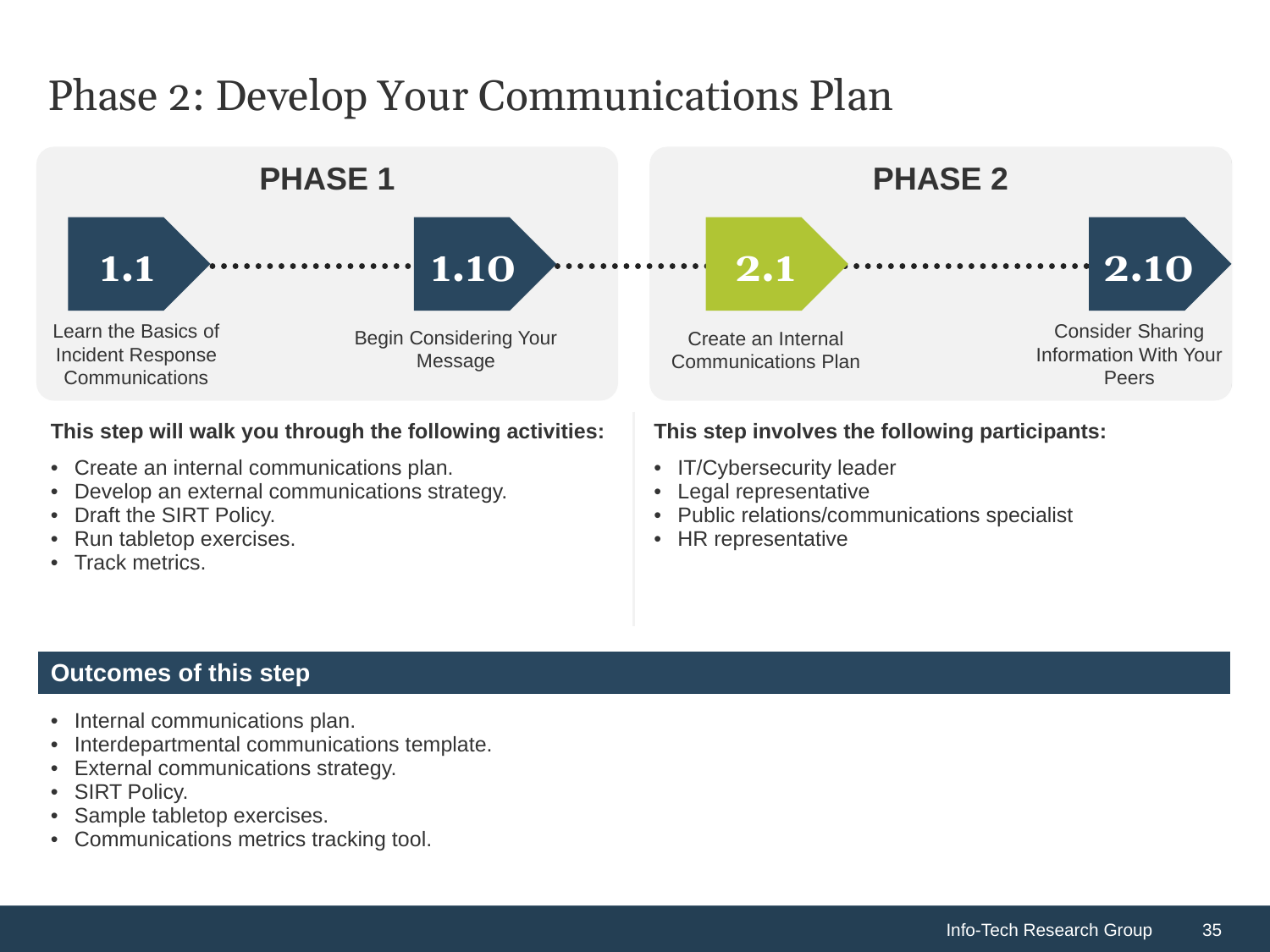

# Phase 2: Develop Your Communications Plan
PHASE 1
PHASE 2
2.10
1.1
1.10
2.1
Learn the Basics of Incident Response Communications
Consider Sharing Information With Your Peers
Begin Considering Your Message
Create an Internal Communications Plan
| This step will walk you through the following activities: | This step involves the following participants: |
| --- | --- |
| Create an internal communications plan. Develop an external communications strategy. Draft the SIRT Policy. Run tabletop exercises. Track metrics. | IT/Cybersecurity leader Legal representative Public relations/communications specialist HR representative |
|  |  |
| Outcomes of this step |  |
| Internal communications plan. Interdepartmental communications template. External communications strategy. SIRT Policy. Sample tabletop exercises. Communications metrics tracking tool. |  |